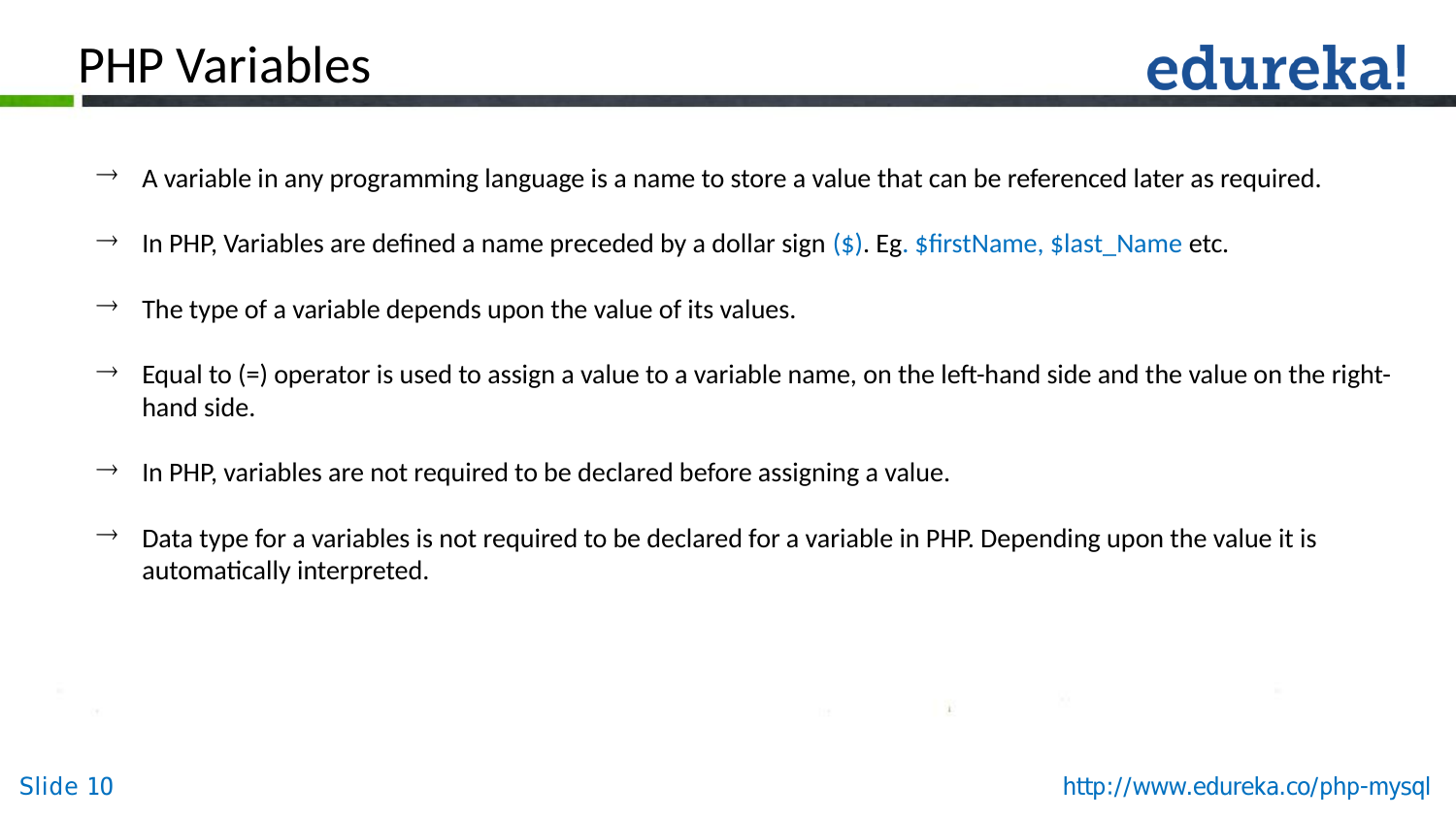

PHP Variables
A variable in any programming language is a name to store a value that can be referenced later as required.

In PHP, Variables are defined a name preceded by a dollar sign ($). Eg. $firstName, $last_Name etc.

The type of a variable depends upon the value of its values.

Equal to (=) operator is used to assign a value to a variable name, on the left-hand side and the value on the right-hand side.

In PHP, variables are not required to be declared before assigning a value.

Data type for a variables is not required to be declared for a variable in PHP. Depending upon the value it is automatically interpreted.